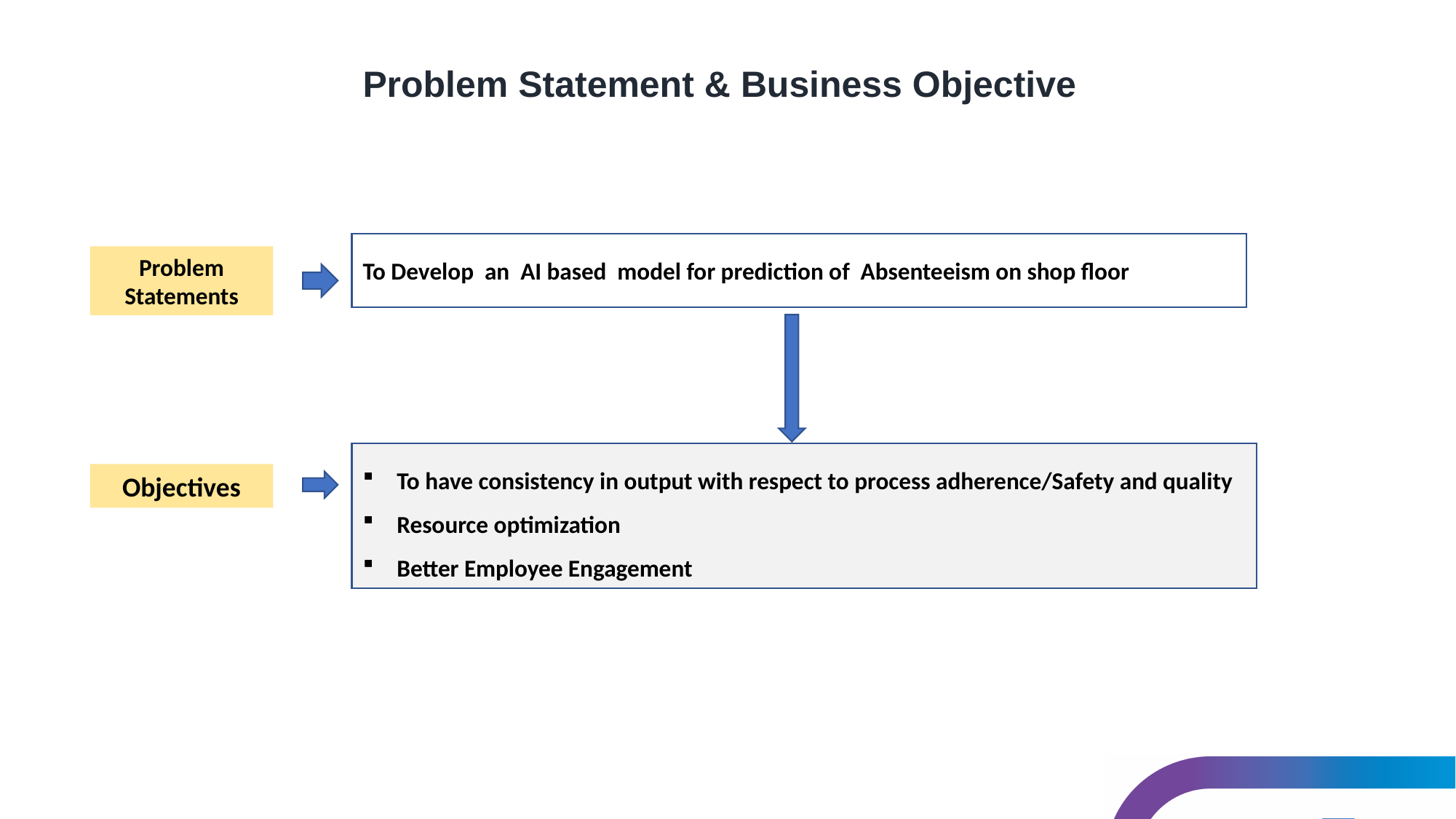

Problem Statement & Business Objective
To Develop  an  AI based  model for prediction of  Absenteeism on shop floor
Problem Statements

To have consistency in output with respect to process adherence/Safety and quality
Resource optimization
Better Employee Engagement
Objectives

2